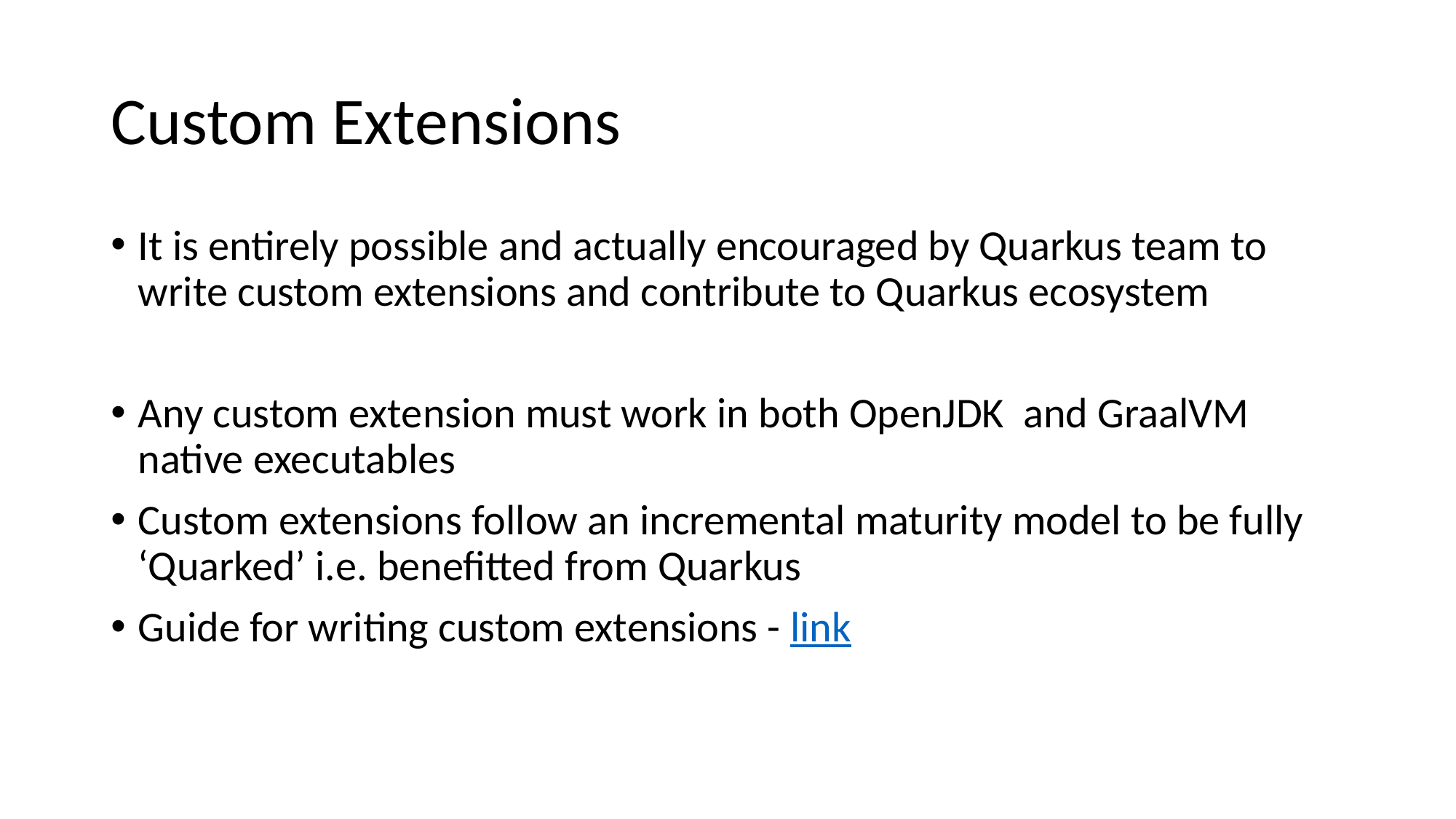

# Custom Extensions
It is entirely possible and actually encouraged by Quarkus team to write custom extensions and contribute to Quarkus ecosystem

Any custom extension must work in both OpenJDK  and GraalVM native executables
Custom extensions follow an incremental maturity model to be fully ‘Quarked’ i.e. benefitted from Quarkus
Guide for writing custom extensions - link